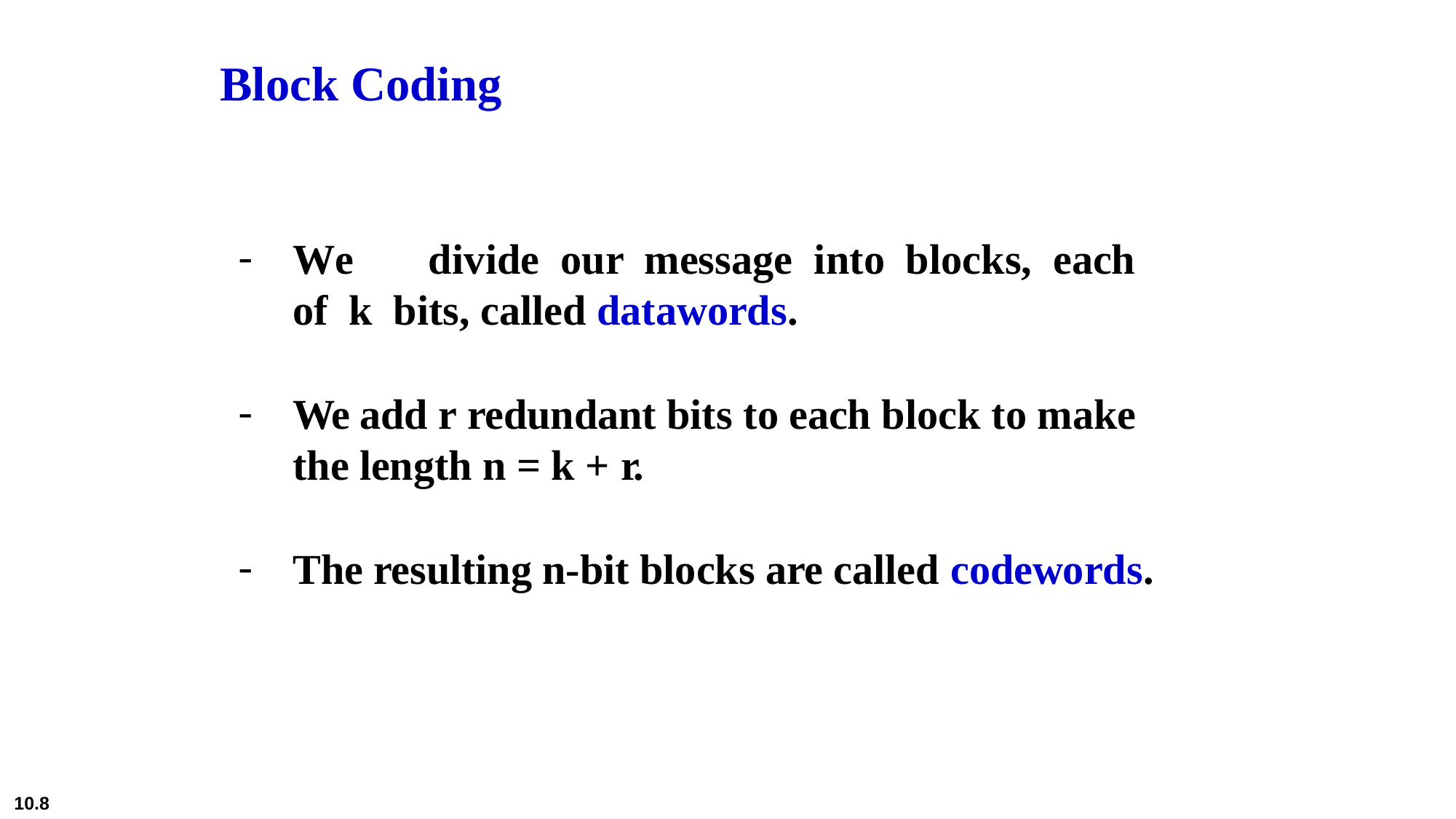

# Block Coding
We	divide	our	message	into	blocks,	each	of	k  bits, called datawords.

We add r redundant bits to each block to make  the length n = k + r.

The resulting n-bit blocks are called codewords.
10.8